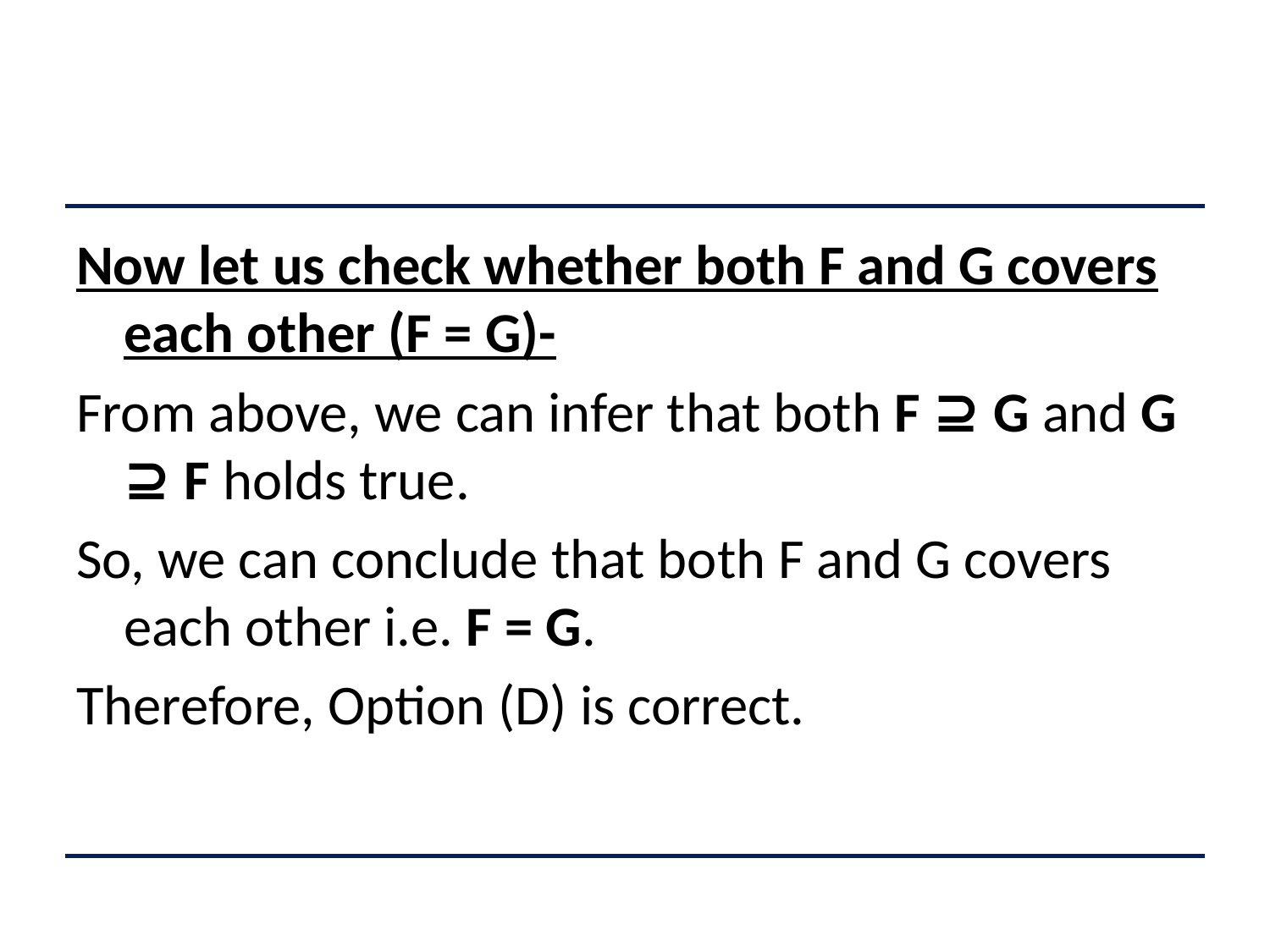

#
Now let us check whether both F and G covers each other (F = G)-
From above, we can infer that both F ⊇ G and G ⊇ F holds true.
So, we can conclude that both F and G covers each other i.e. F = G.
Therefore, Option (D) is correct.